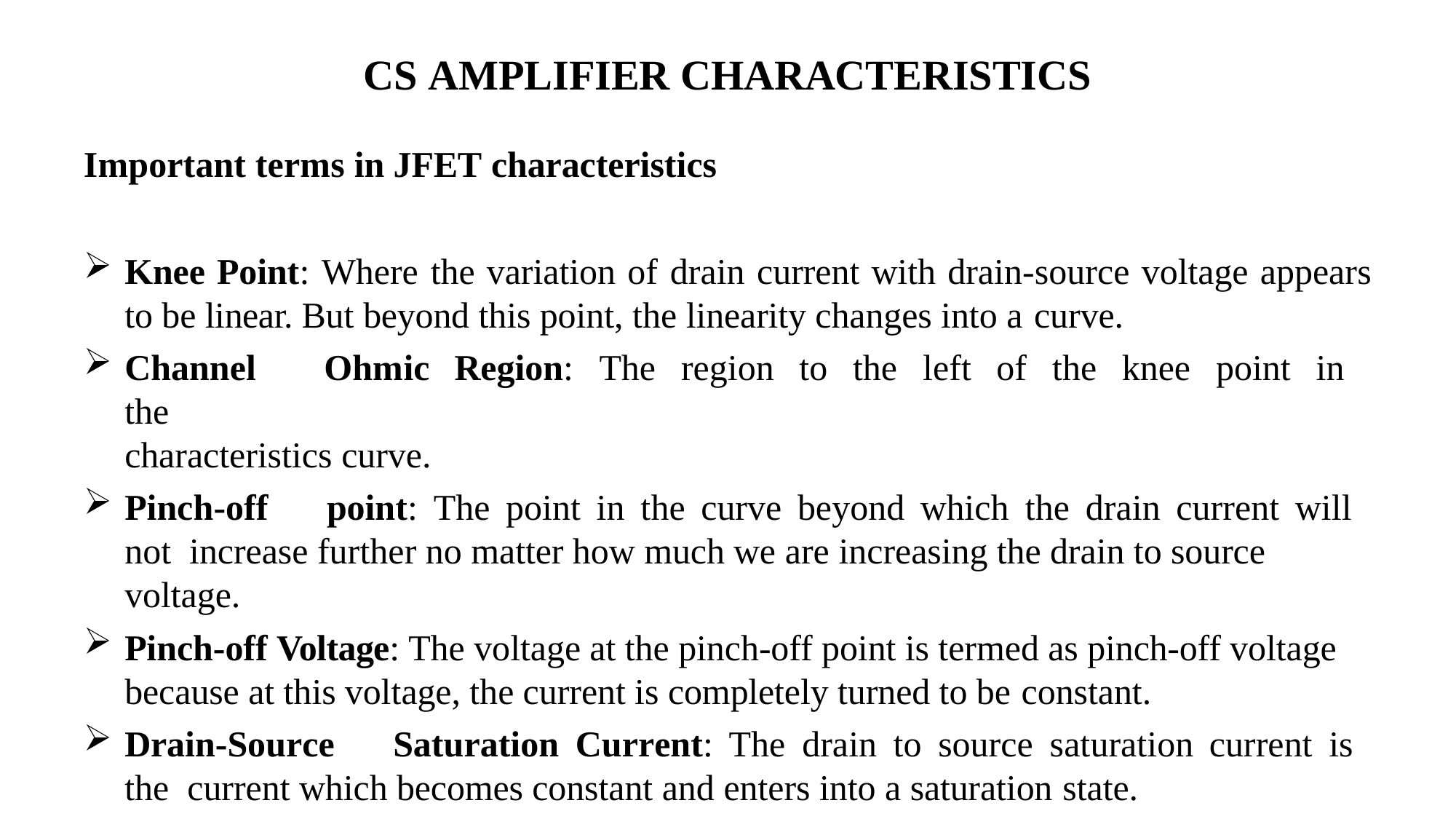

# CS AMPLIFIER CHARACTERISTICS
Important terms in JFET characteristics

Knee Point: Where the variation of drain current with drain-source voltage appears
to be linear. But beyond this point, the linearity changes into a curve.
Channel	Ohmic	Region:	The	region	to	the	left	of	the	knee	point	in	the
characteristics curve.
Pinch-off	point:	The	point	in	the	curve	beyond	which	the	drain	current	will	not  increase further no matter how much we are increasing the drain to source voltage.
Pinch-off Voltage: The voltage at the pinch-off point is termed as pinch-off voltage  because at this voltage, the current is completely turned to be constant.
Drain-Source	Saturation	Current:	The	drain	to	source	saturation	current	is	the  current which becomes constant and enters into a saturation state.